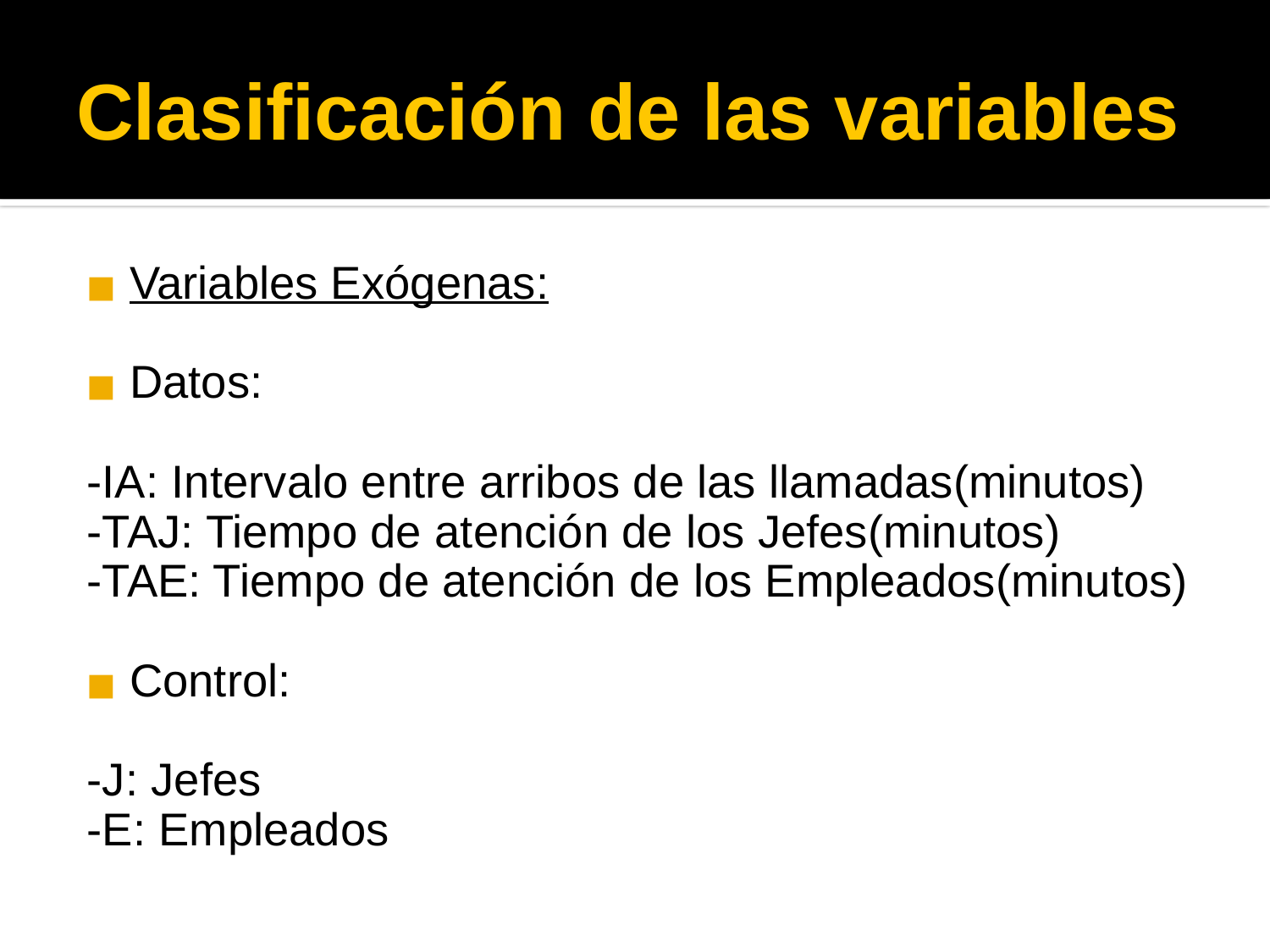

# Clasificación de las variables
Variables Exógenas:

Datos:

-IA: Intervalo entre arribos de las llamadas(minutos)
-TAJ: Tiempo de atención de los Jefes(minutos)
-TAE: Tiempo de atención de los Empleados(minutos)

Control:

-J: Jefes
-E: Empleados